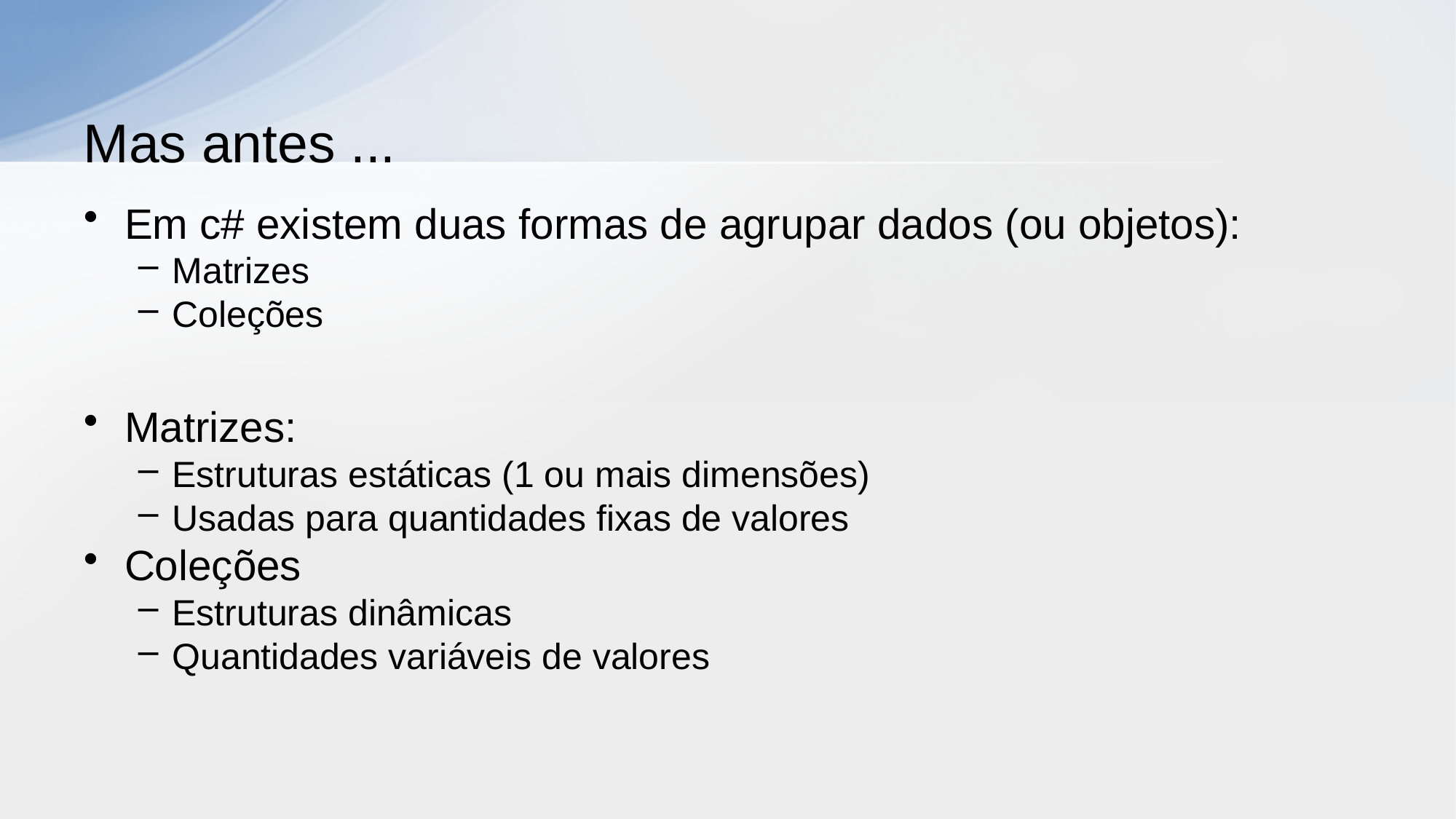

# Mas antes ...
Em c# existem duas formas de agrupar dados (ou objetos):
Matrizes
Coleções

Matrizes:
Estruturas estáticas (1 ou mais dimensões)
Usadas para quantidades fixas de valores
Coleções
Estruturas dinâmicas
Quantidades variáveis de valores